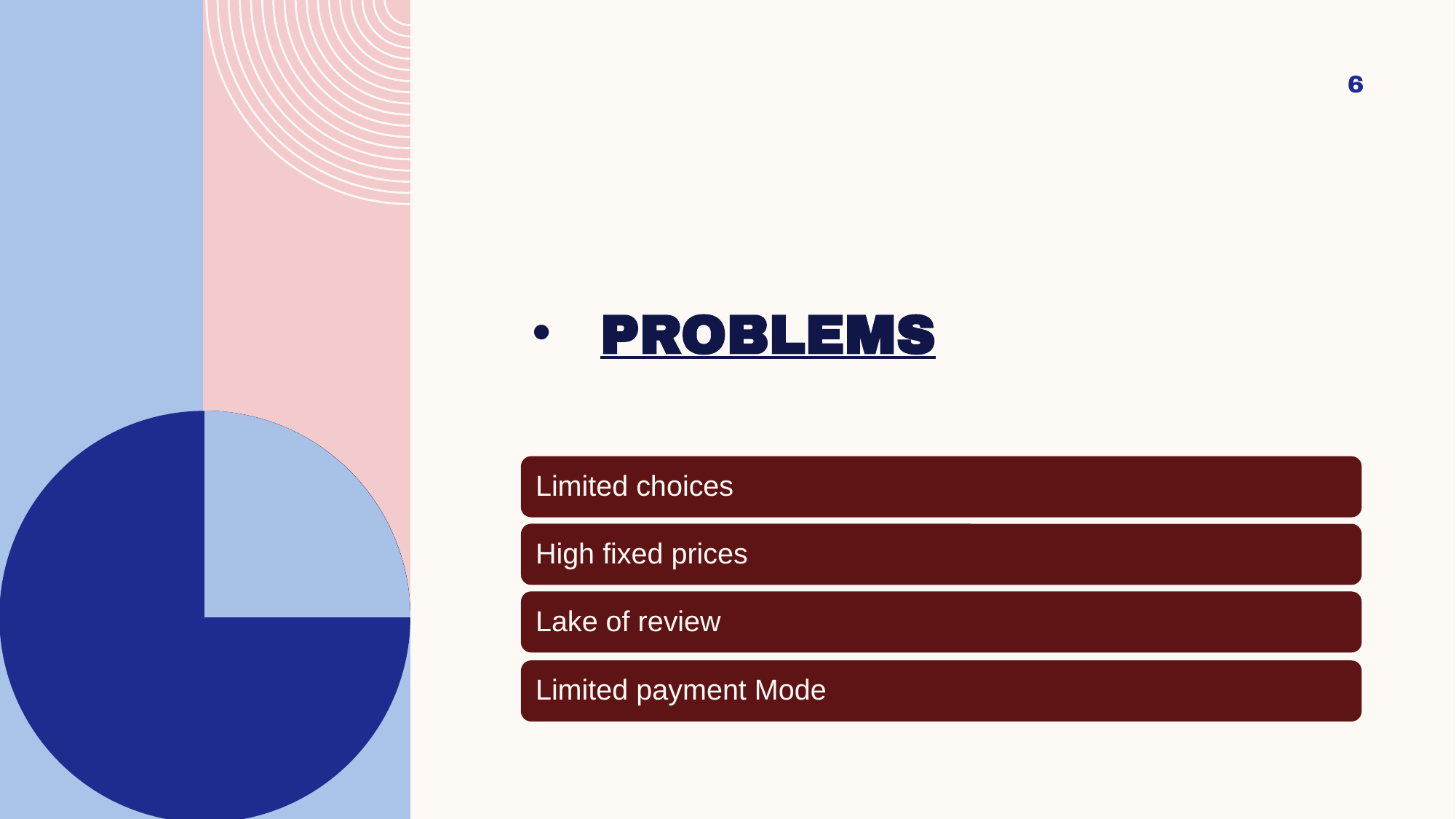

6
# problems
Limited choices
High fixed prices
Lake of review
Limited payment Mode